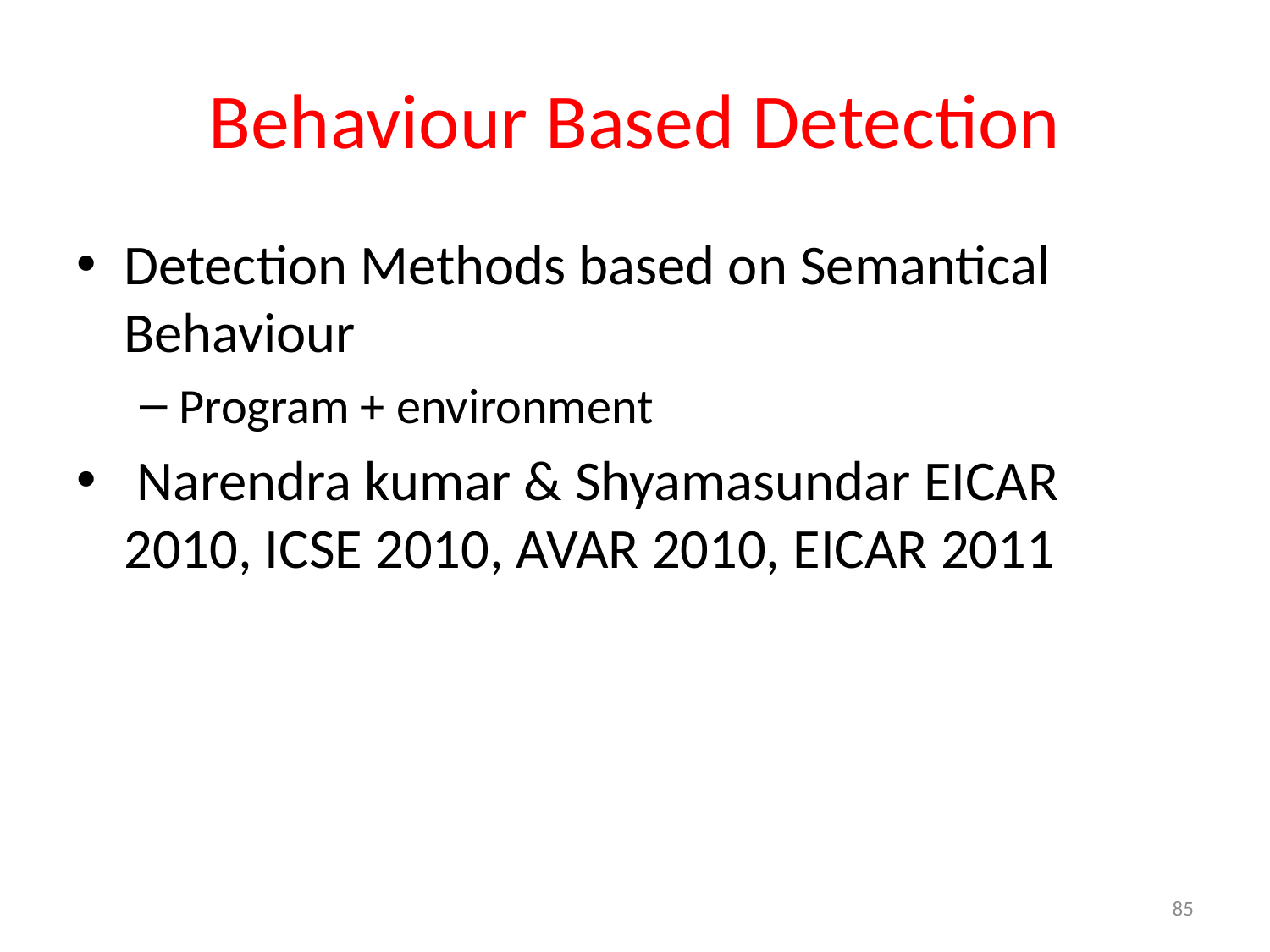

# Behaviour Based Detection
Detection Methods based on Semantical Behaviour
Program + environment
 Narendra kumar & Shyamasundar EICAR 2010, ICSE 2010, AVAR 2010, EICAR 2011
85